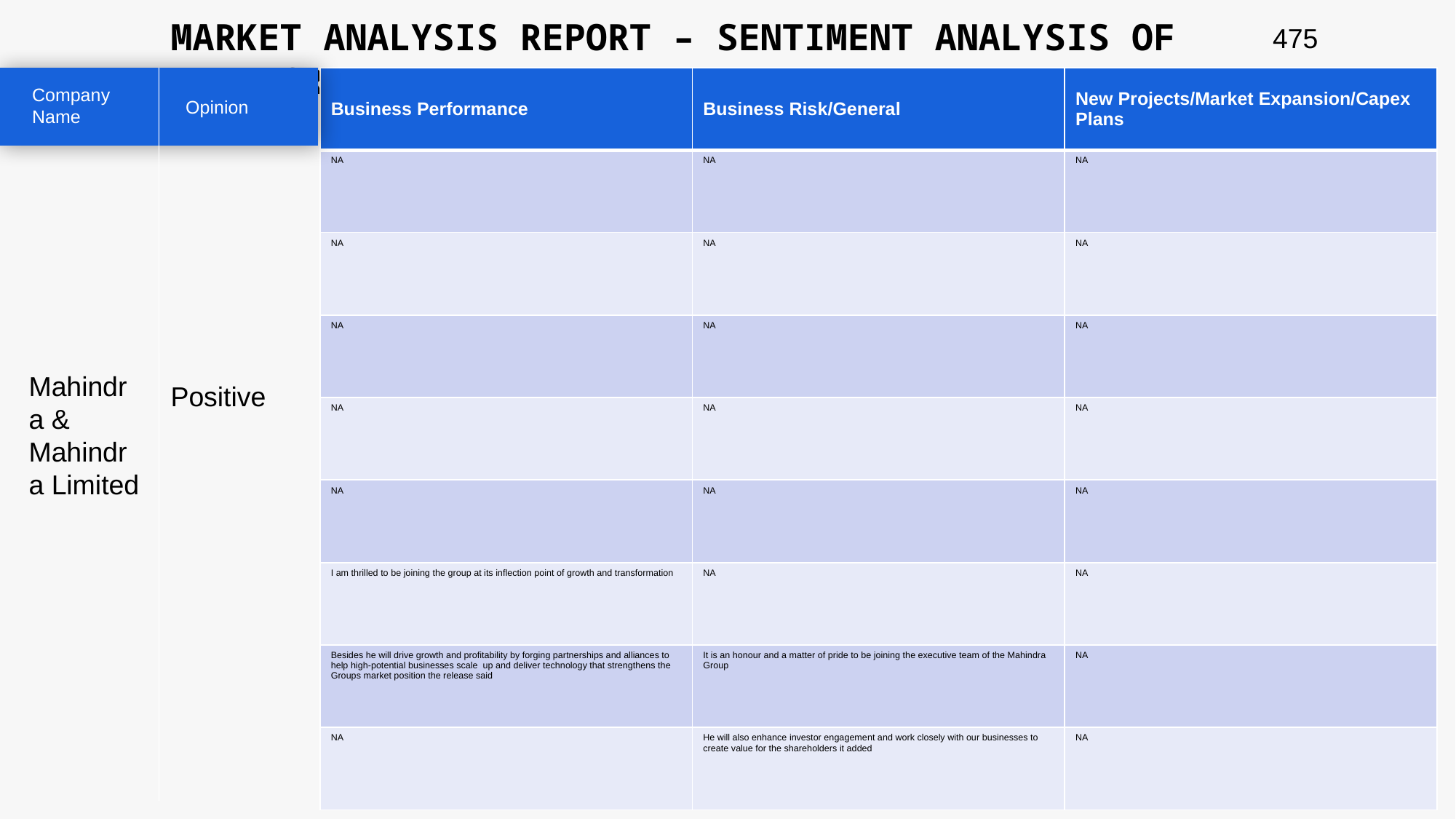

MARKET ANALYSIS REPORT – SENTIMENT ANALYSIS OF PEER GROUP
475

| Business Performance | Business Risk/General | New Projects/Market Expansion/Capex Plans |
| --- | --- | --- |
| NA | NA | NA |
| NA | NA | NA |
| NA | NA | NA |
| NA | NA | NA |
| NA | NA | NA |
| I am thrilled to be joining the group at its inflection point of growth and transformation | NA | NA |
| Besides he will drive growth and profitability by forging partnerships and alliances to help high-potential businesses scale up and deliver technology that strengthens the Groups market position the release said | It is an honour and a matter of pride to be joining the executive team of the Mahindra Group | NA |
| NA | He will also enhance investor engagement and work closely with our businesses to create value for the shareholders it added | NA |
Company Name
Opinion
Mahindra & Mahindra Limited
Positive